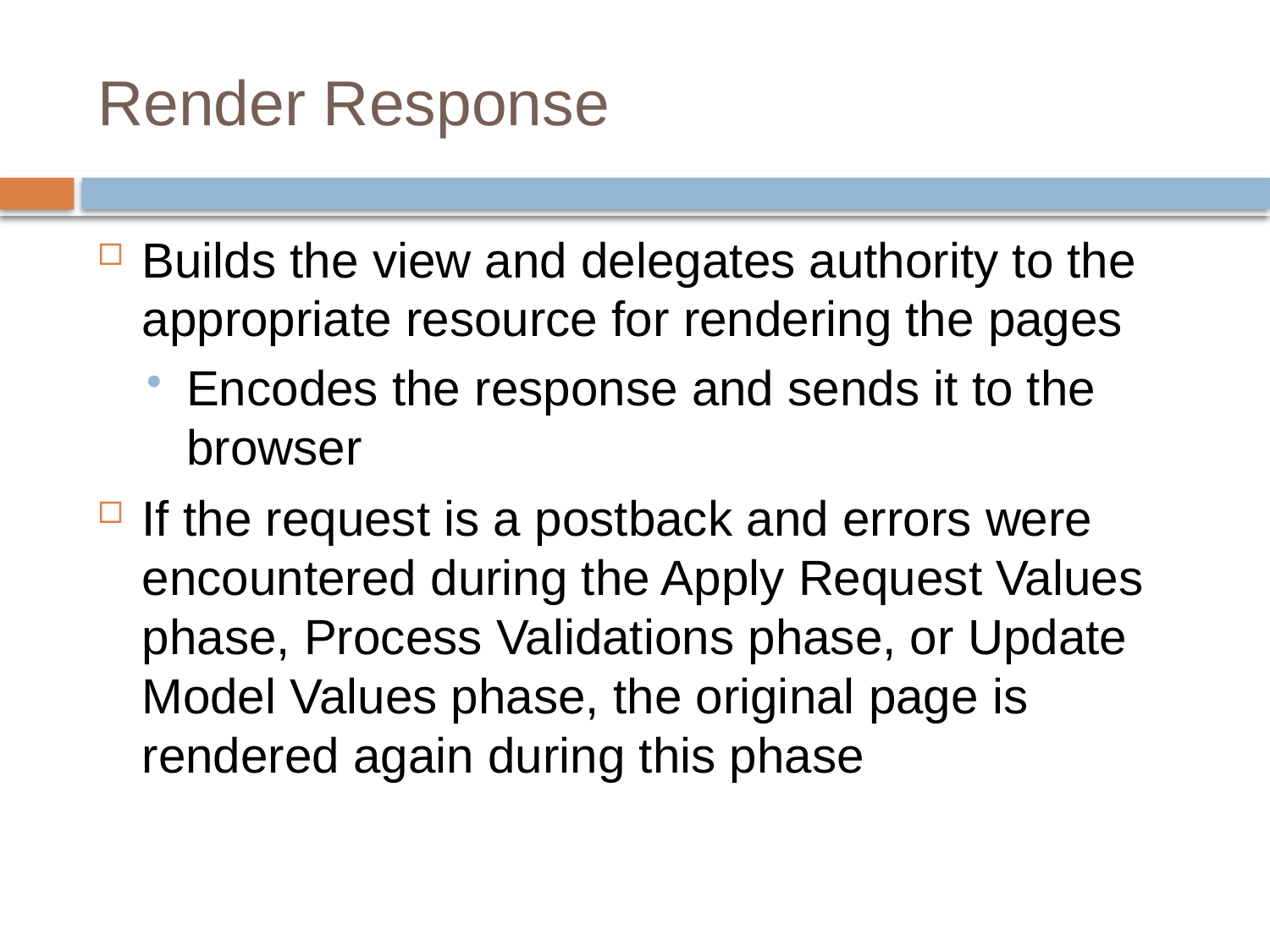

# Render Response
Builds the view and delegates authority to the appropriate resource for rendering the pages
Encodes the response and sends it to the browser
If the request is a postback and errors were encountered during the Apply Request Values phase, Process Validations phase, or Update Model Values phase, the original page is rendered again during this phase